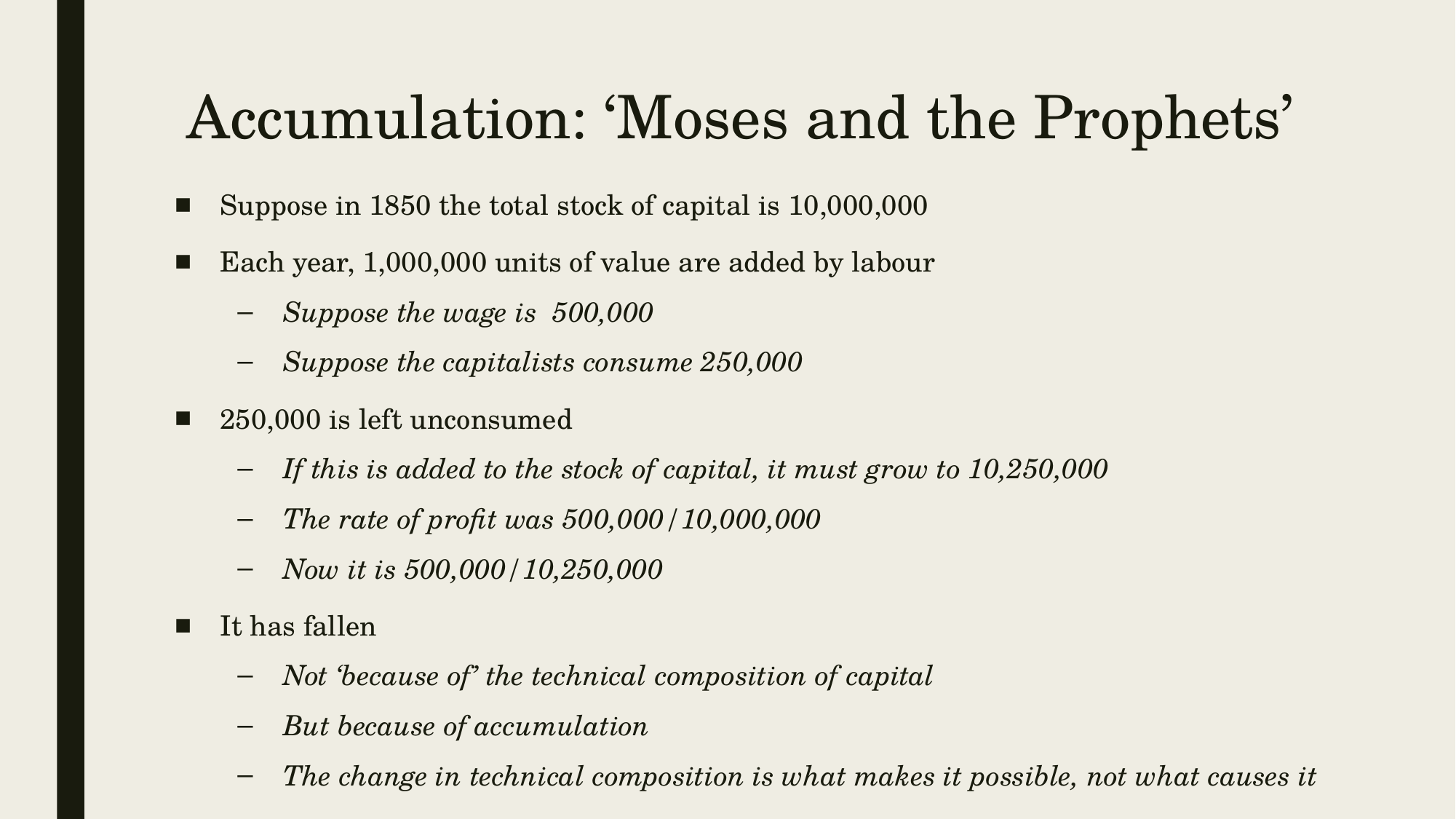

# Accumulation: ‘Moses and the Prophets’
Suppose in 1850 the total stock of capital is 10,000,000
Each year, 1,000,000 units of value are added by labour
Suppose the wage is  500,000
Suppose the capitalists consume 250,000
250,000 is left unconsumed
If this is added to the stock of capital, it must grow to 10,250,000
The rate of profit was 500,000/10,000,000
Now it is 500,000/10,250,000
It has fallen
Not ‘because of’ the technical composition of capital
But because of accumulation
The change in technical composition is what makes it possible, not what causes it